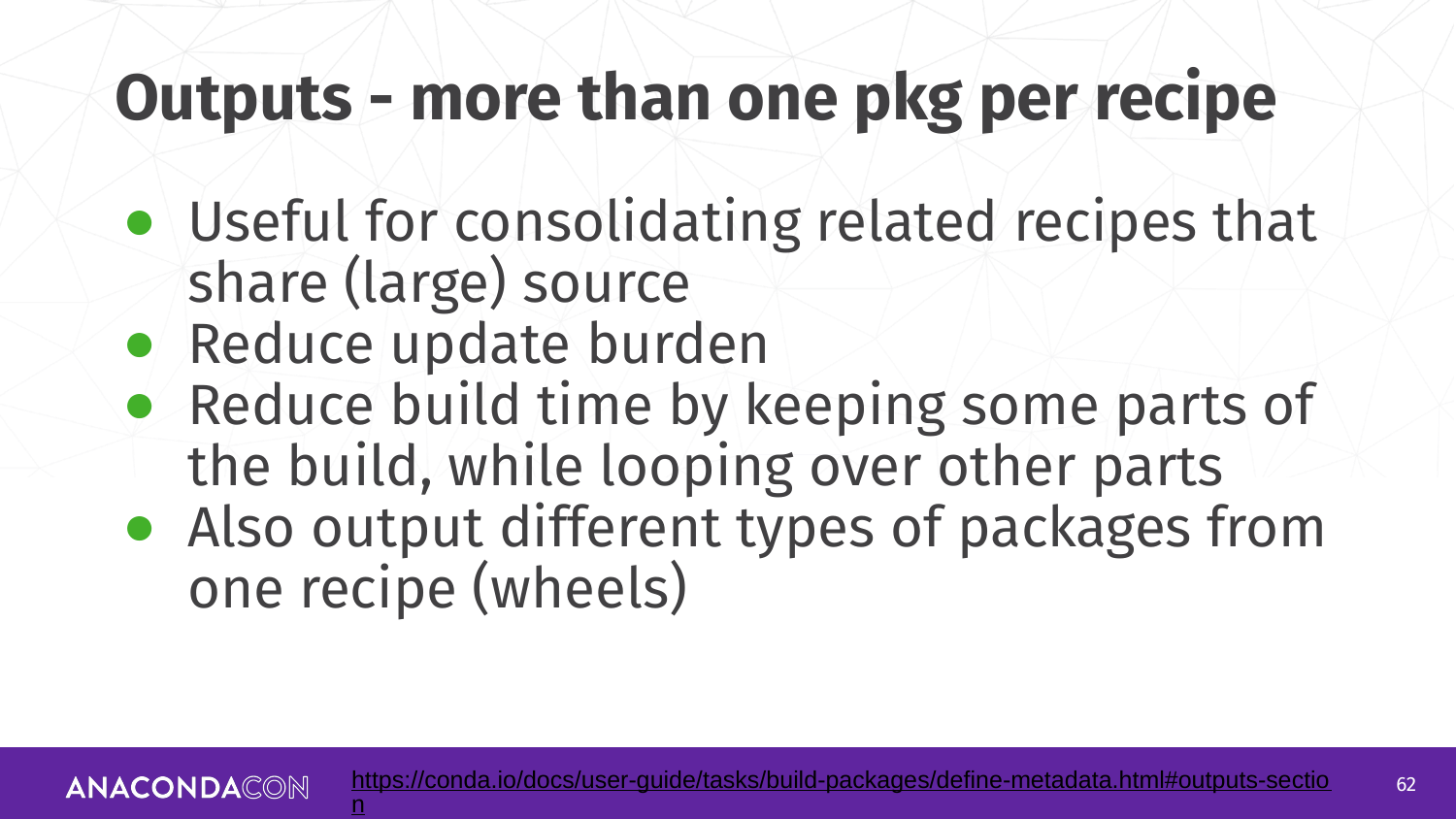

# Outputs - more than one pkg per recipe
Useful for consolidating related recipes that share (large) source
Reduce update burden
Reduce build time by keeping some parts of the build, while looping over other parts
Also output different types of packages from one recipe (wheels)
https://conda.io/docs/user-guide/tasks/build-packages/define-metadata.html#outputs-section
62